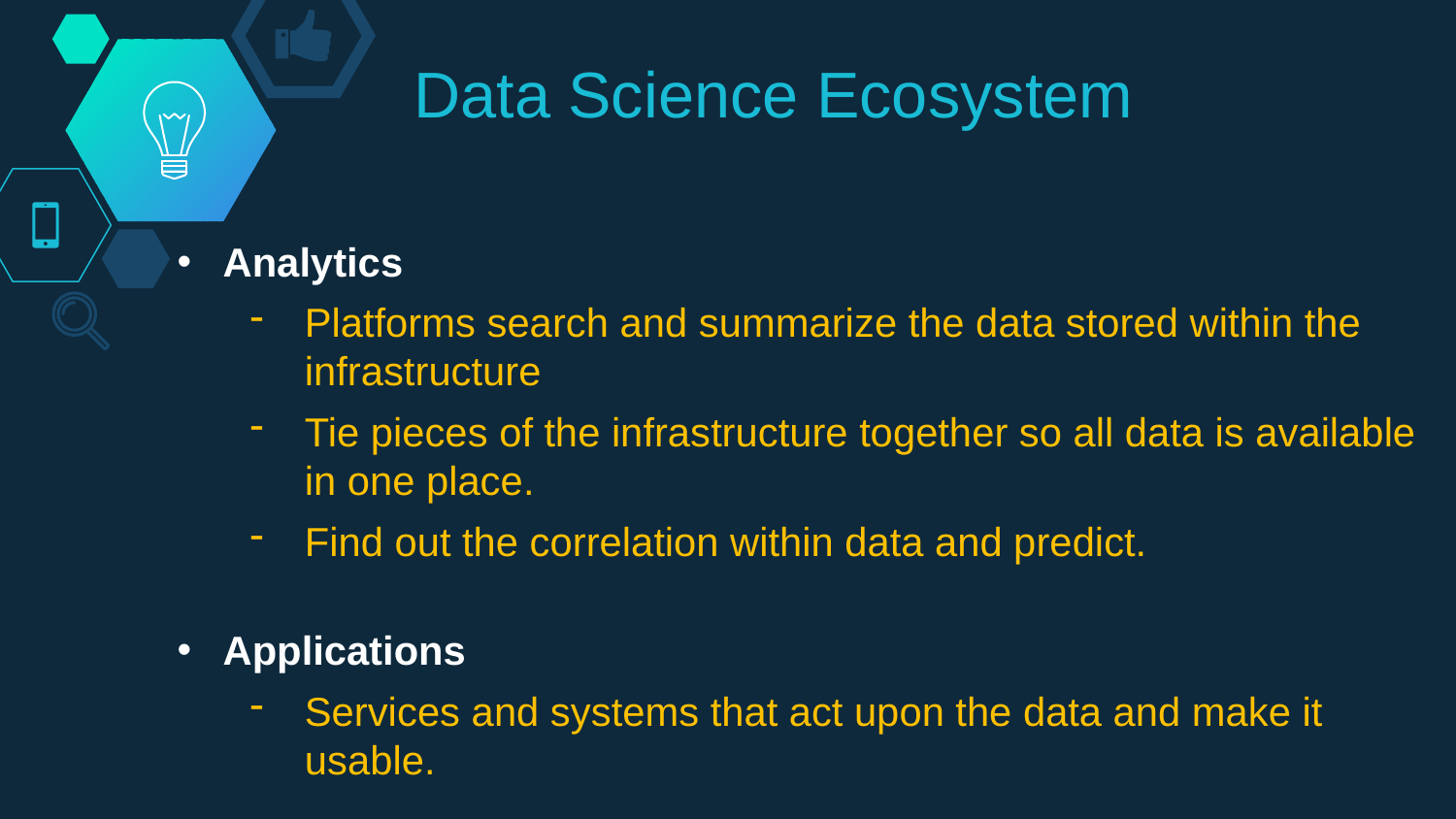

# Data Science Ecosystem
Analytics
Platforms search and summarize the data stored within the infrastructure
Tie pieces of the infrastructure together so all data is available in one place.
Find out the correlation within data and predict.
Applications
Services and systems that act upon the data and make it usable.